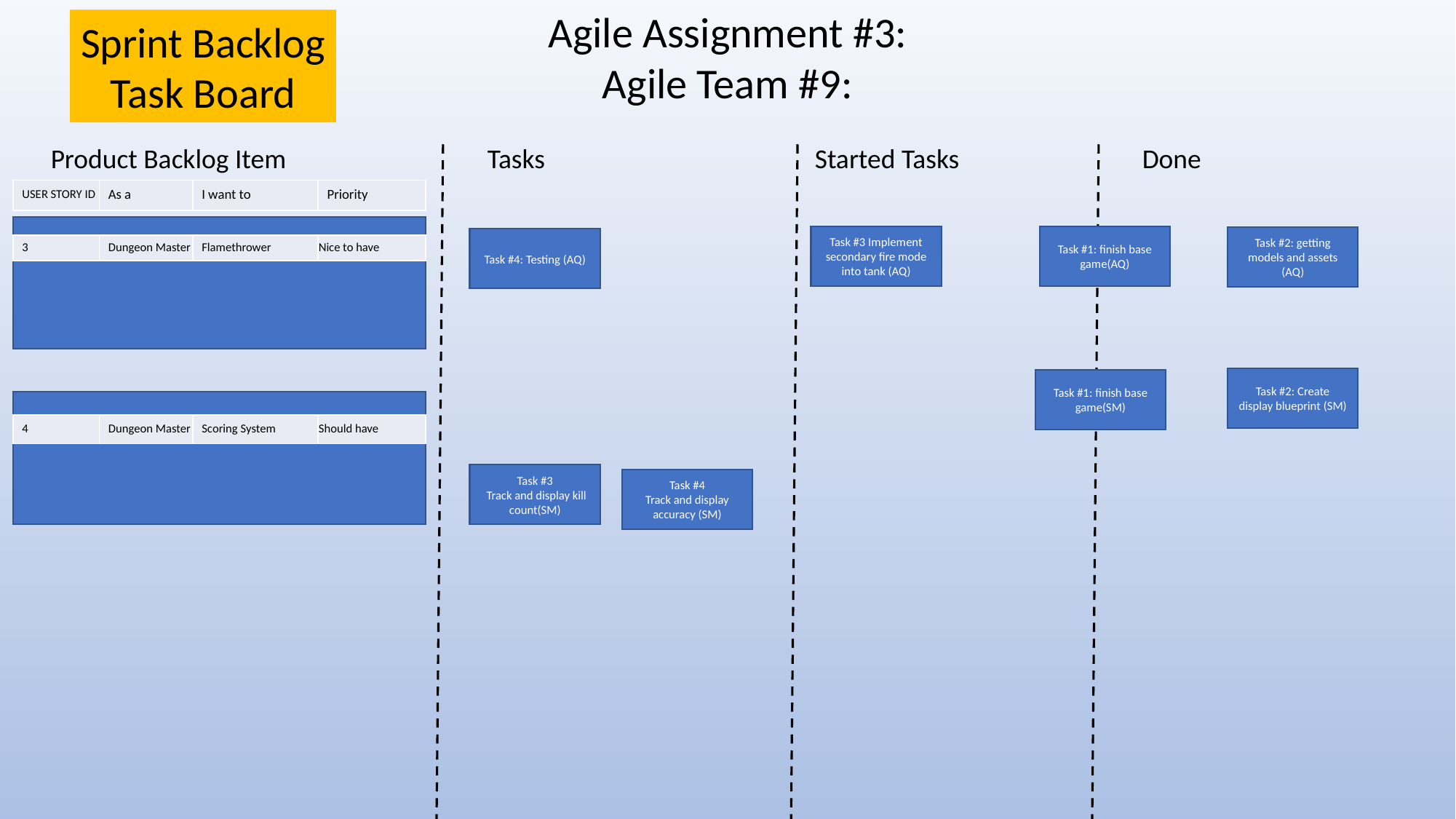

Agile Assignment #3:
Agile Team #9:
Sprint Backlog
Task Board
Product Backlog Item		Tasks			Started Tasks		Done
| USER STORY ID | As a | I want to | Priority |
| --- | --- | --- | --- |

Task #3 Implement secondary fire mode into tank (AQ)
Task #1: finish base game(AQ)
Task #2: getting models and assets (AQ)
Task #4: Testing (AQ)
| 3 | Dungeon Master | Flamethrower | Nice to have |
| --- | --- | --- | --- |
Task #2: Create display blueprint (SM)
Task #1: finish base game(SM)

| 4 | Dungeon Master | Scoring System | Should have |
| --- | --- | --- | --- |
Task #3
 Track and display kill count(SM)
Task #4
Track and display accuracy (SM)